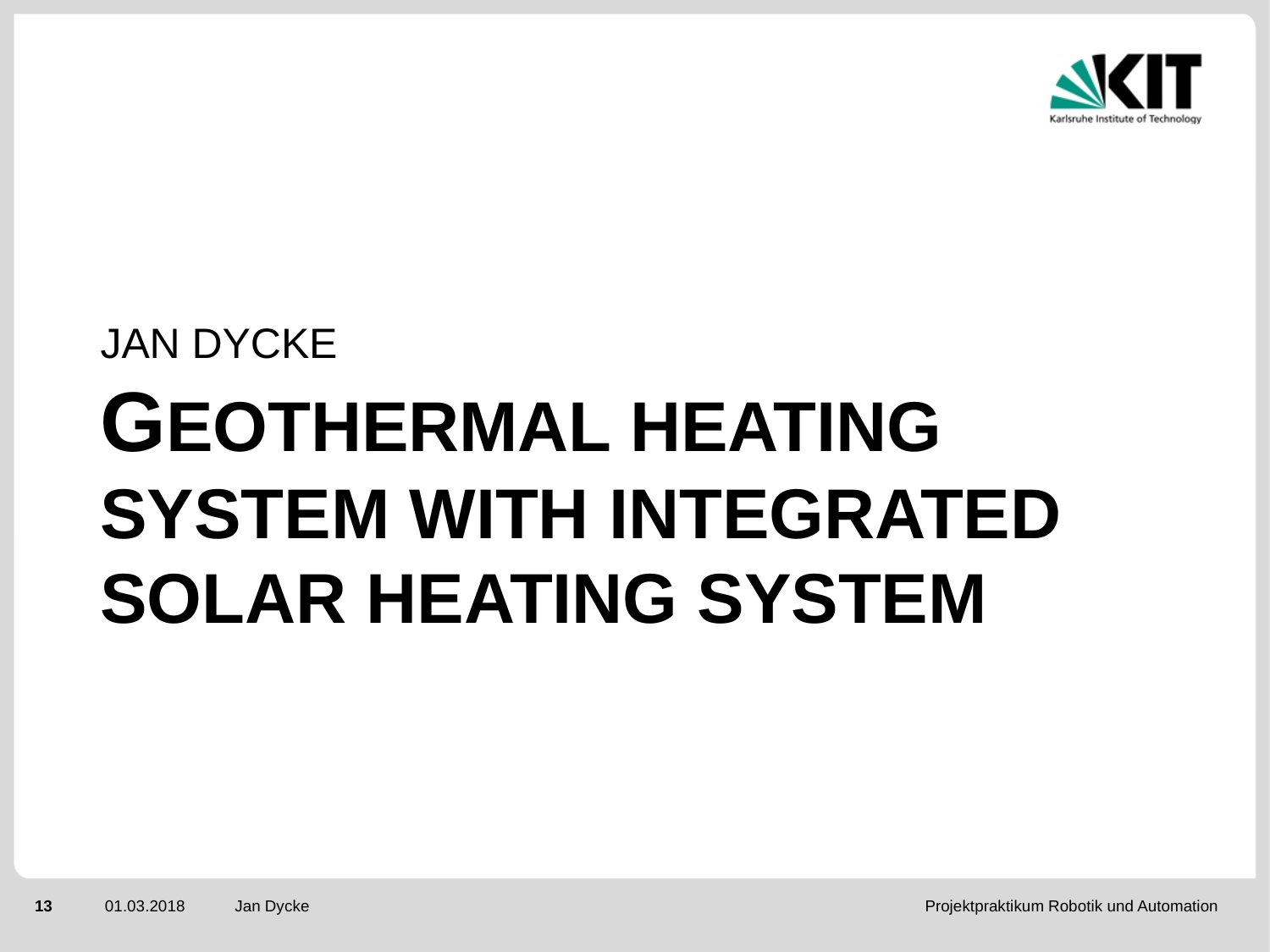

JAN DYCKE
# Geothermal heating system with integrated solar heating system
Jan Dycke